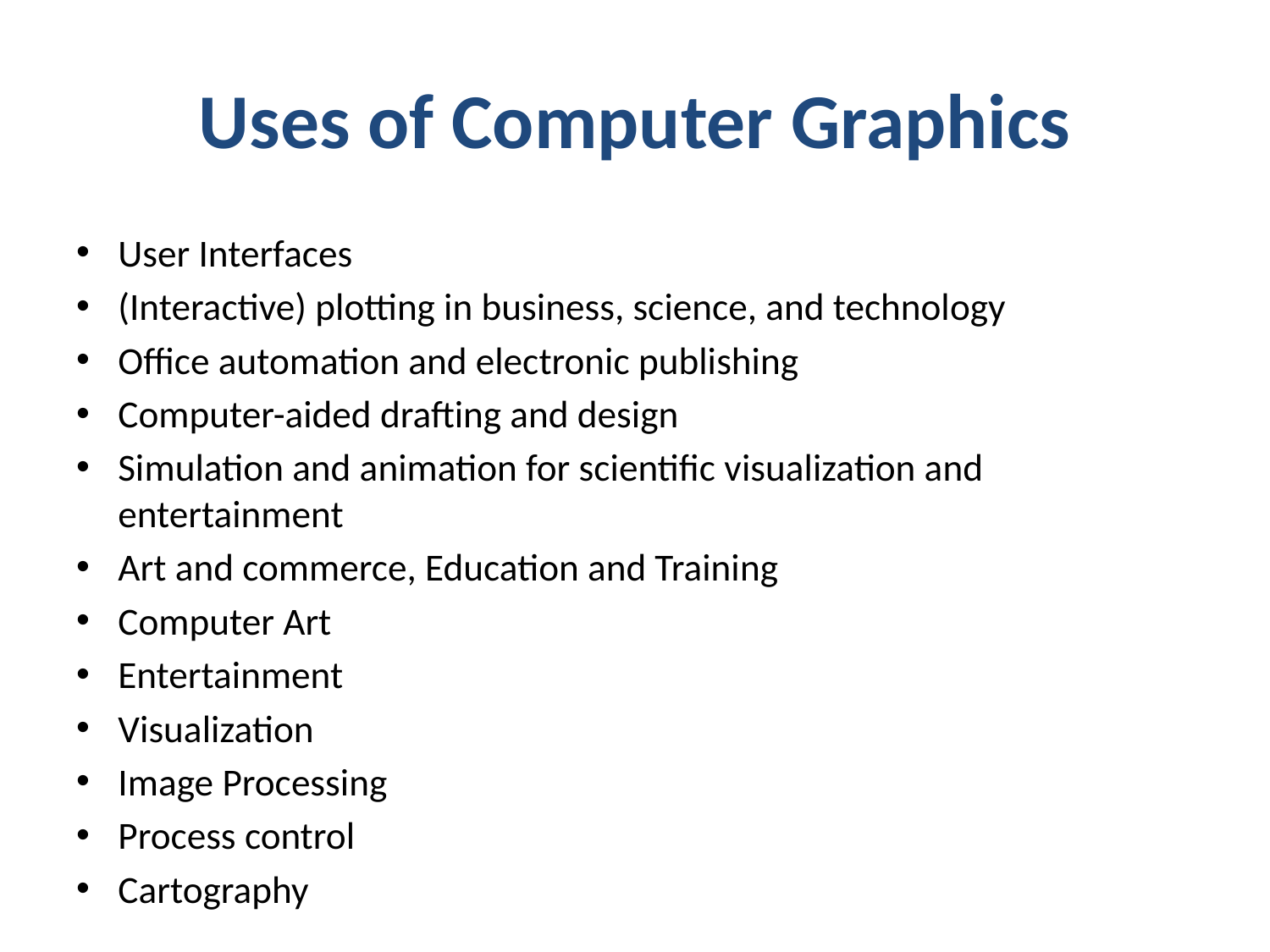

# Uses of Computer Graphics
User Interfaces
(Interactive) plotting in business, science, and technology
Office automation and electronic publishing
Computer-aided drafting and design
Simulation and animation for scientific visualization and entertainment
Art and commerce, Education and Training
Computer Art
Entertainment
Visualization
Image Processing
Process control
Cartography